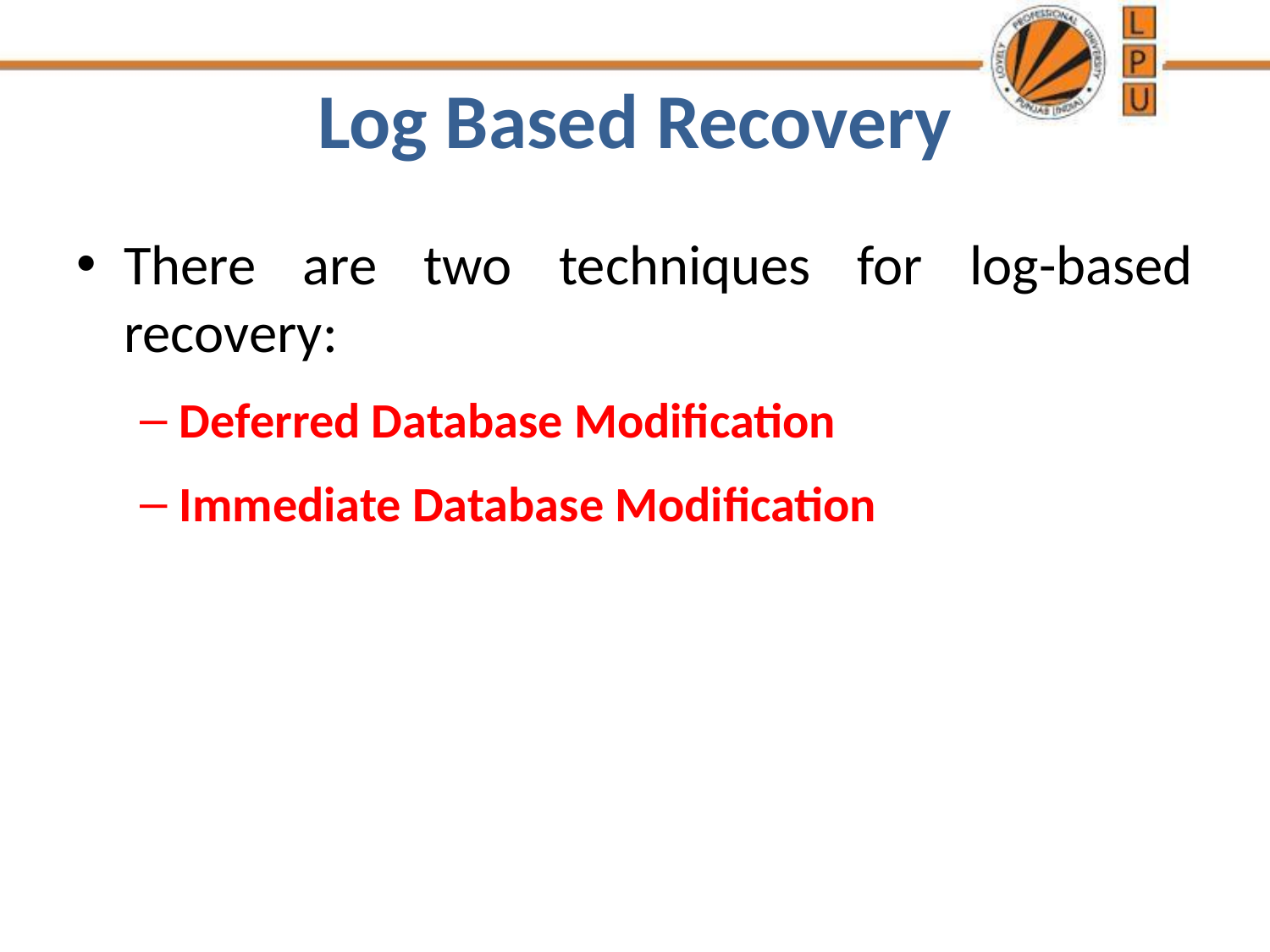

# Log Based Recovery
There are two techniques for log-based recovery:
Deferred Database Modification
Immediate Database Modification